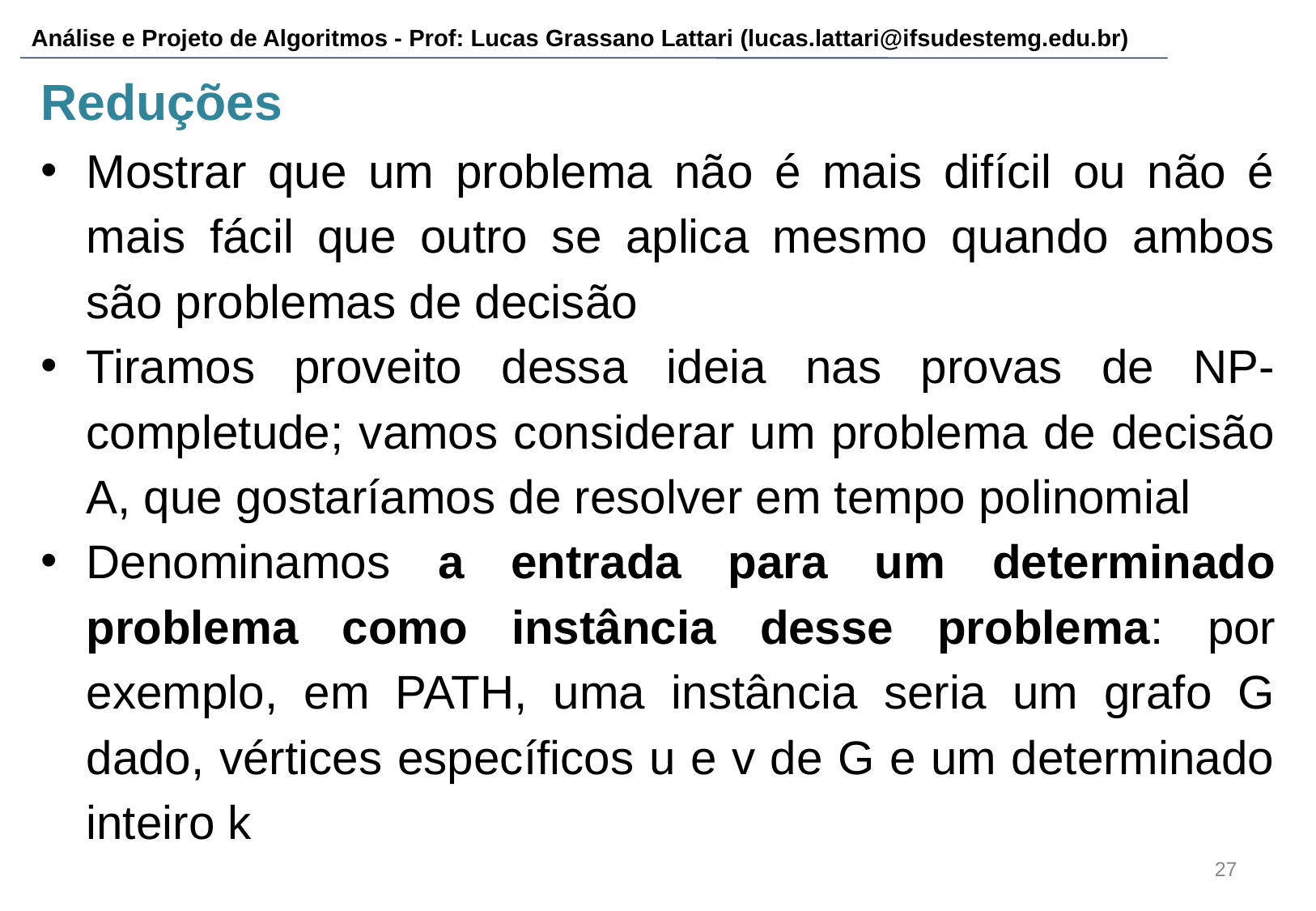

# Reduções
Mostrar que um problema não é mais difícil ou não é mais fácil que outro se aplica mesmo quando ambos são problemas de decisão
Tiramos proveito dessa ideia nas provas de NP-completude; vamos considerar um problema de decisão A, que gostaríamos de resolver em tempo polinomial
Denominamos a entrada para um determinado problema como instância desse problema: por exemplo, em PATH, uma instância seria um grafo G dado, vértices específicos u e v de G e um determinado inteiro k
27